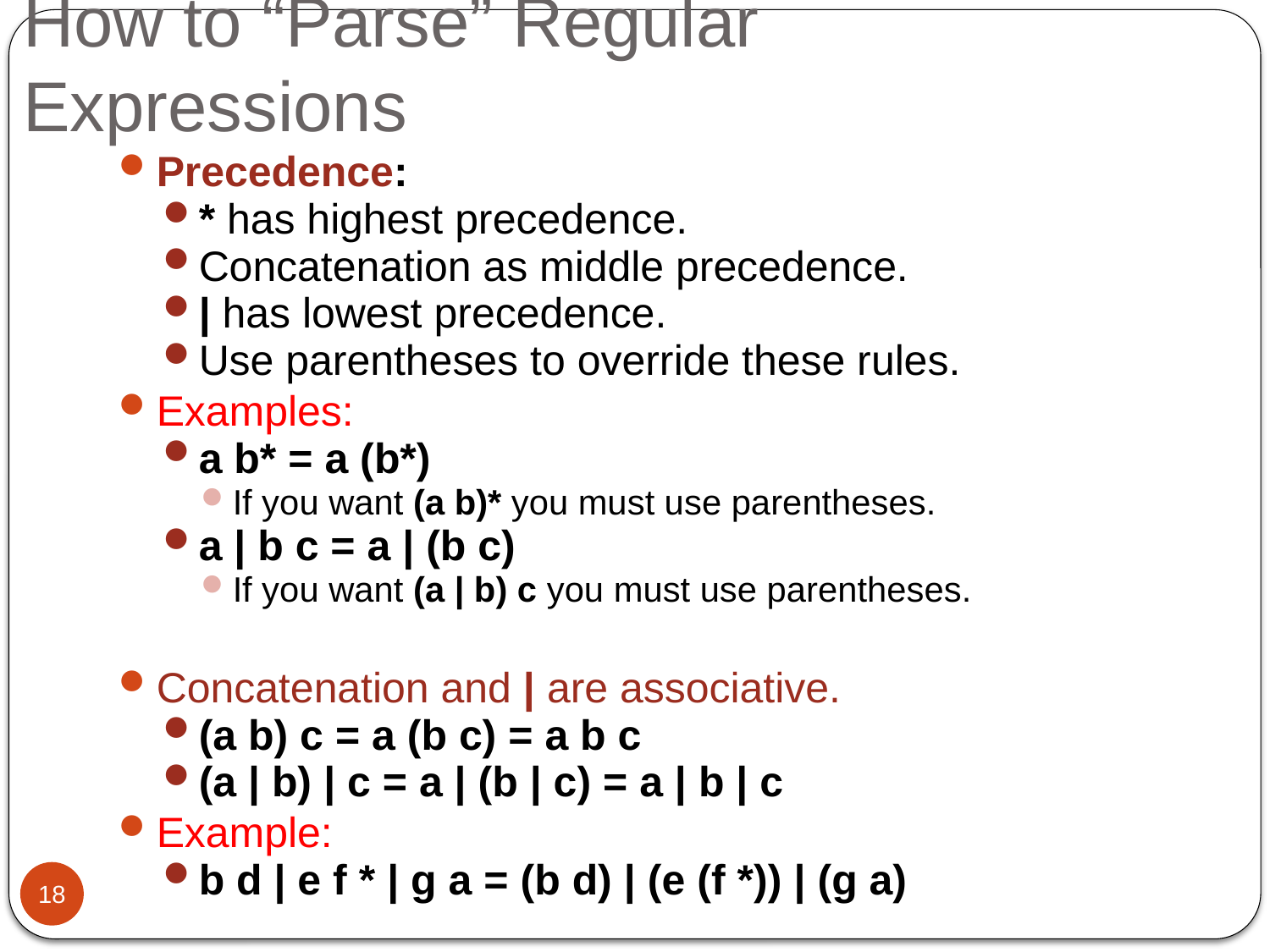

# How to “Parse” Regular Expressions
Precedence:
* has highest precedence.
Concatenation as middle precedence.
| has lowest precedence.
Use parentheses to override these rules.
Examples:
a b* = a (b*)
If you want (a b)* you must use parentheses.
a | b c = a | (b c)
If you want (a | b) c you must use parentheses.

Concatenation and | are associative.
(a b) c = a (b c) = a b c
(a | b) | c = a | (b | c) = a | b | c
Example:
b d | e f * | g a = (b d) | (e (f *)) | (g a)
18